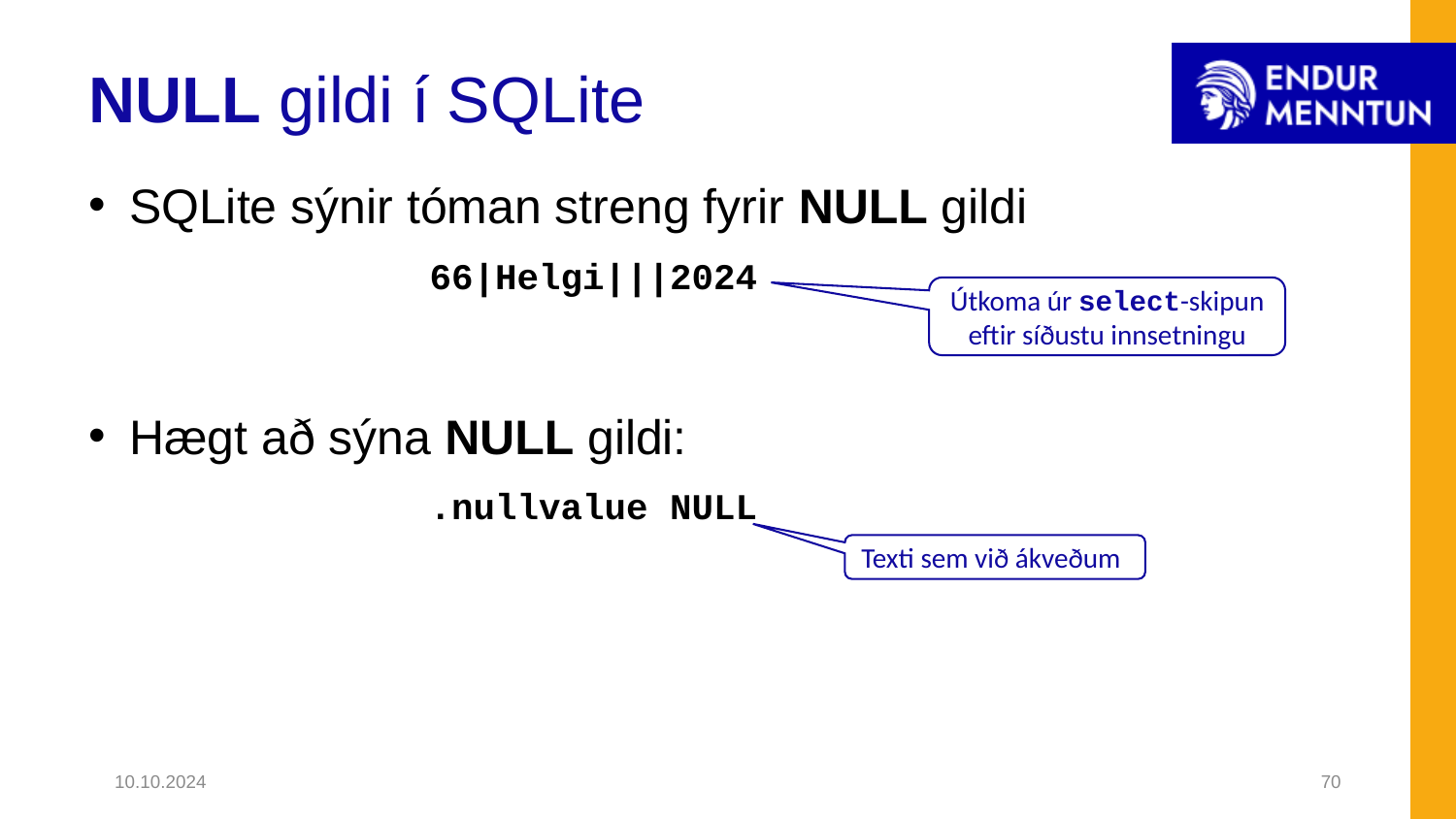

# NULL gildi í SQLite
SQLite sýnir tóman streng fyrir NULL gildi

Hægt að sýna NULL gildi:
66|Helgi|||2024
Útkoma úr select-skipun eftir síðustu innsetningu
.nullvalue NULL
Texti sem við ákveðum
10.10.2024
70